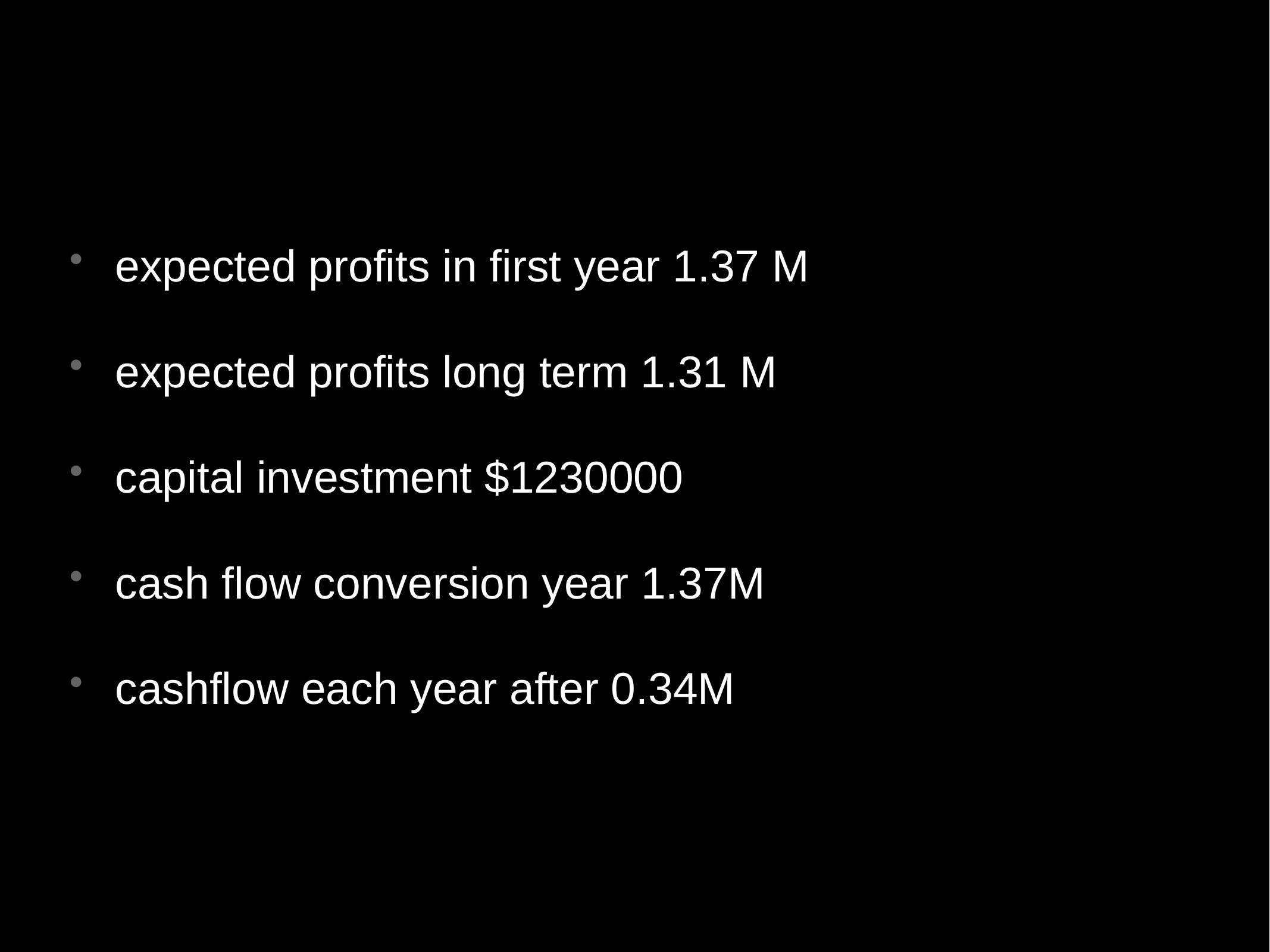

expected profits in first year 1.37 M
expected profits long term 1.31 M
capital investment $1230000
cash flow conversion year 1.37M
cashflow each year after 0.34M